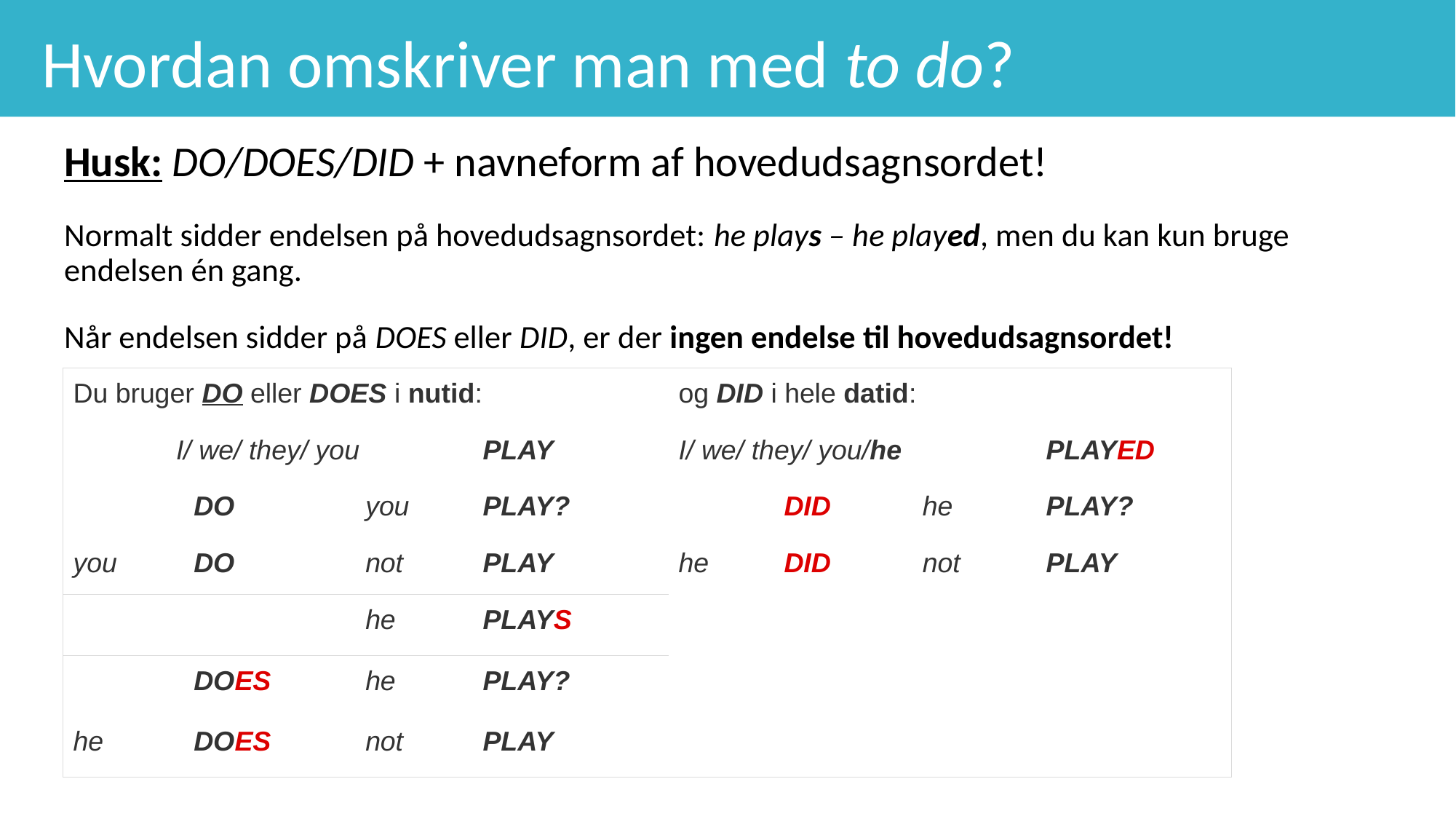

# Hvordan omskriver man med to do?
Husk: DO/DOES/DID + navneform af hovedudsagnsordet!
Normalt sidder endelsen på hovedudsagnsordet: he plays – he played, men du kan kun bruge endelsen én gang.
Når endelsen sidder på DOES eller DID, er der ingen endelse til hovedudsagnsordet!

| Du bruger DO eller DOES i nutid: |  |  |  | og DID i hele datid: |  |  |  |
| --- | --- | --- | --- | --- | --- | --- | --- |
| I/ we/ they/ you |  |  | PLAY | I/ we/ they/ you/he |  |  | PLAYED |
|  | DO | you | PLAY? |  | DID | he | PLAY? |
| you | DO | not | PLAY | he | DID | not | PLAY |
|  |  | he | PLAYS |  |  |  |  |
|  | DOES | he | PLAY? |  |  |  |  |
| he | DOES | not | PLAY |  |  |  |  |